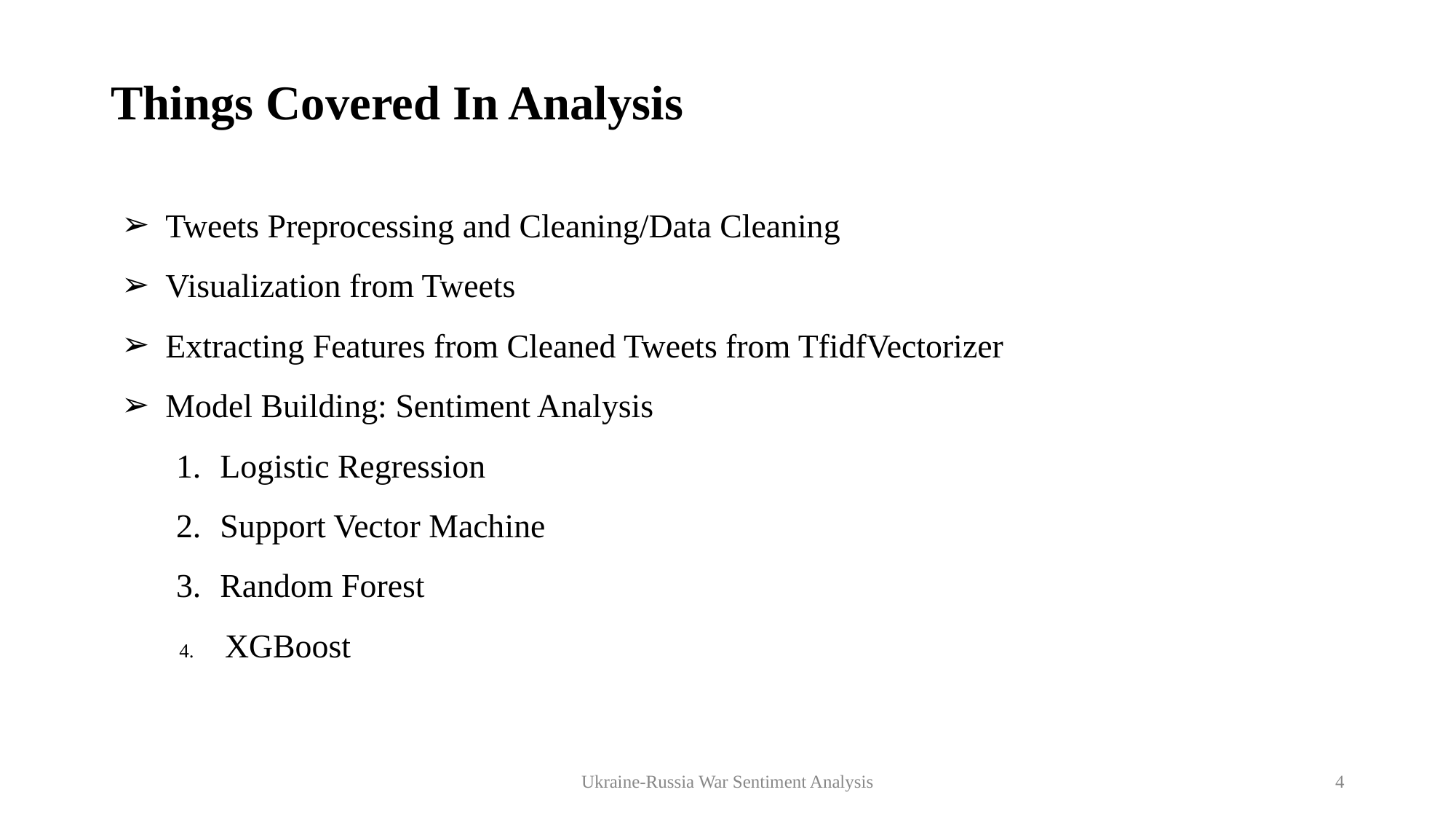

# Things Covered In Analysis
Tweets Preprocessing and Cleaning/Data Cleaning
Visualization from Tweets
Extracting Features from Cleaned Tweets from TfidfVectorizer
Model Building: Sentiment Analysis
Logistic Regression
Support Vector Machine
Random Forest
 XGBoost
Ukraine-Russia War Sentiment Analysis
4